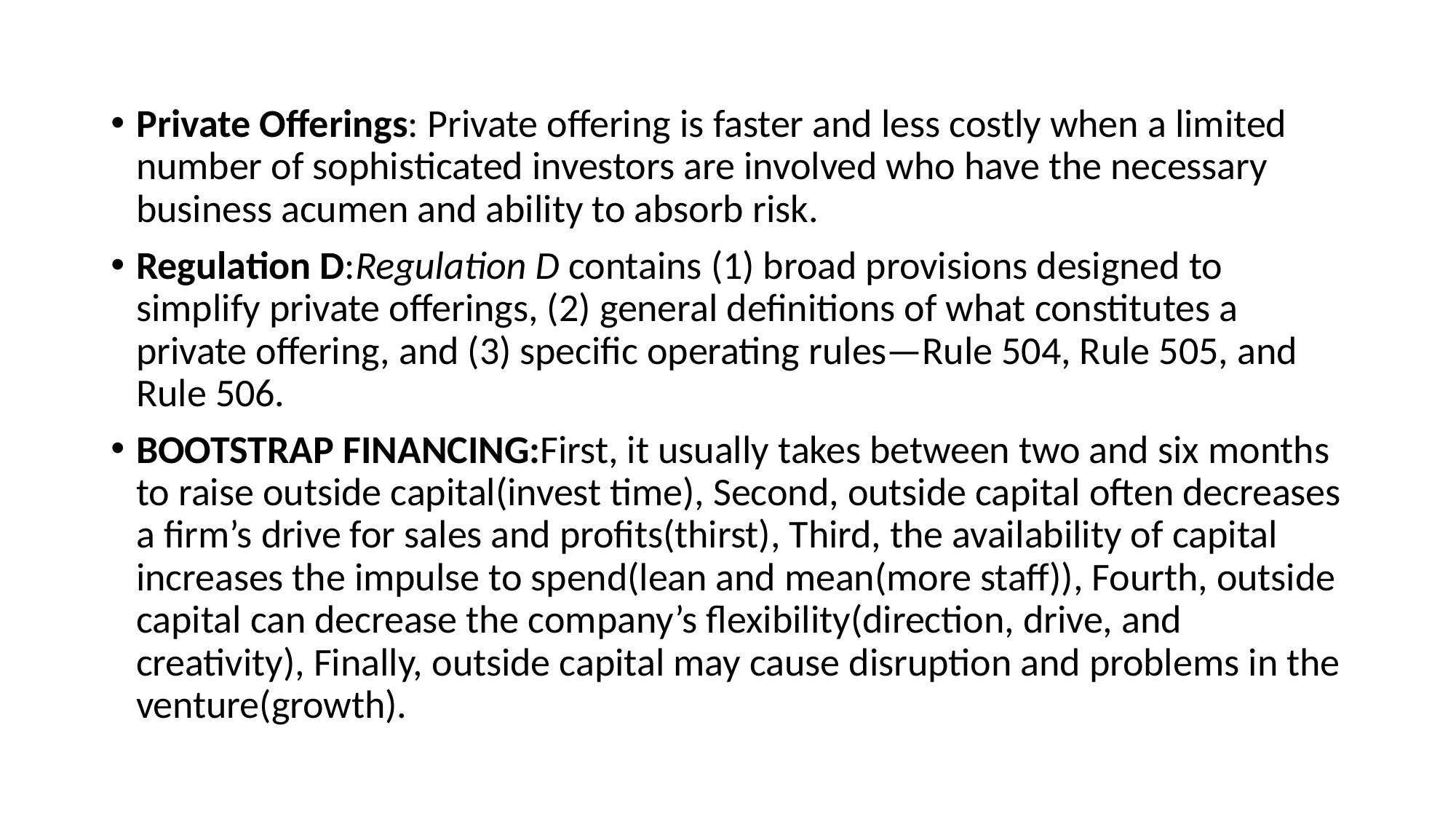

Private Offerings: Private offering is faster and less costly when a limited number of sophisticated investors are involved who have the necessary business acumen and ability to absorb risk.
Regulation D:Regulation D contains (1) broad provisions designed to simplify private offerings, (2) general definitions of what constitutes a private offering, and (3) specific operating rules—Rule 504, Rule 505, and Rule 506.
BOOTSTRAP FINANCING:First, it usually takes between two and six months to raise outside capital(invest time), Second, outside capital often decreases a firm’s drive for sales and profits(thirst), Third, the availability of capital increases the impulse to spend(lean and mean(more staff)), Fourth, outside capital can decrease the company’s flexibility(direction, drive, and creativity), Finally, outside capital may cause disruption and problems in the venture(growth).